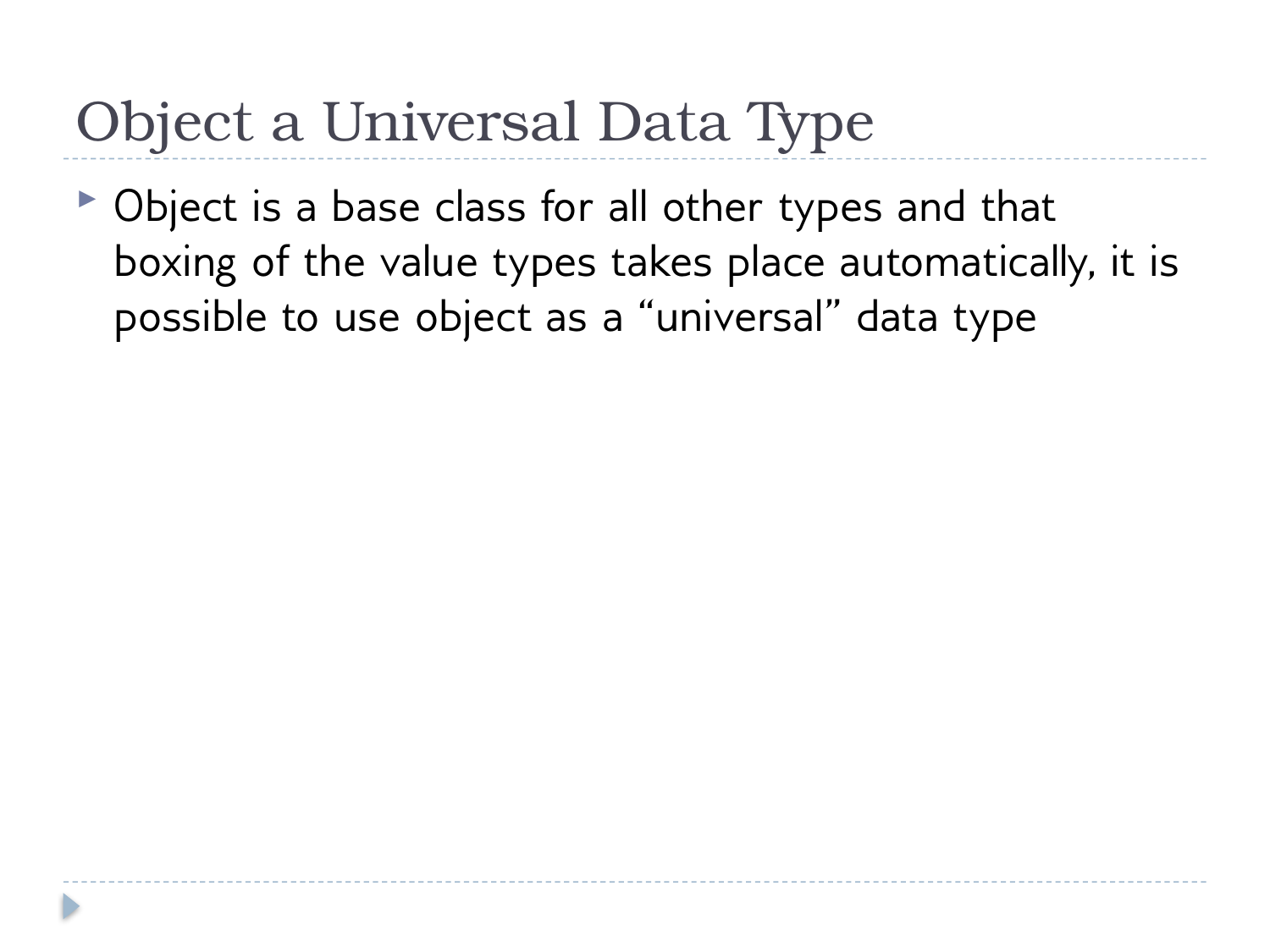

# Object a Universal Data Type
Object is a base class for all other types and that boxing of the value types takes place automatically, it is possible to use object as a “universal” data type